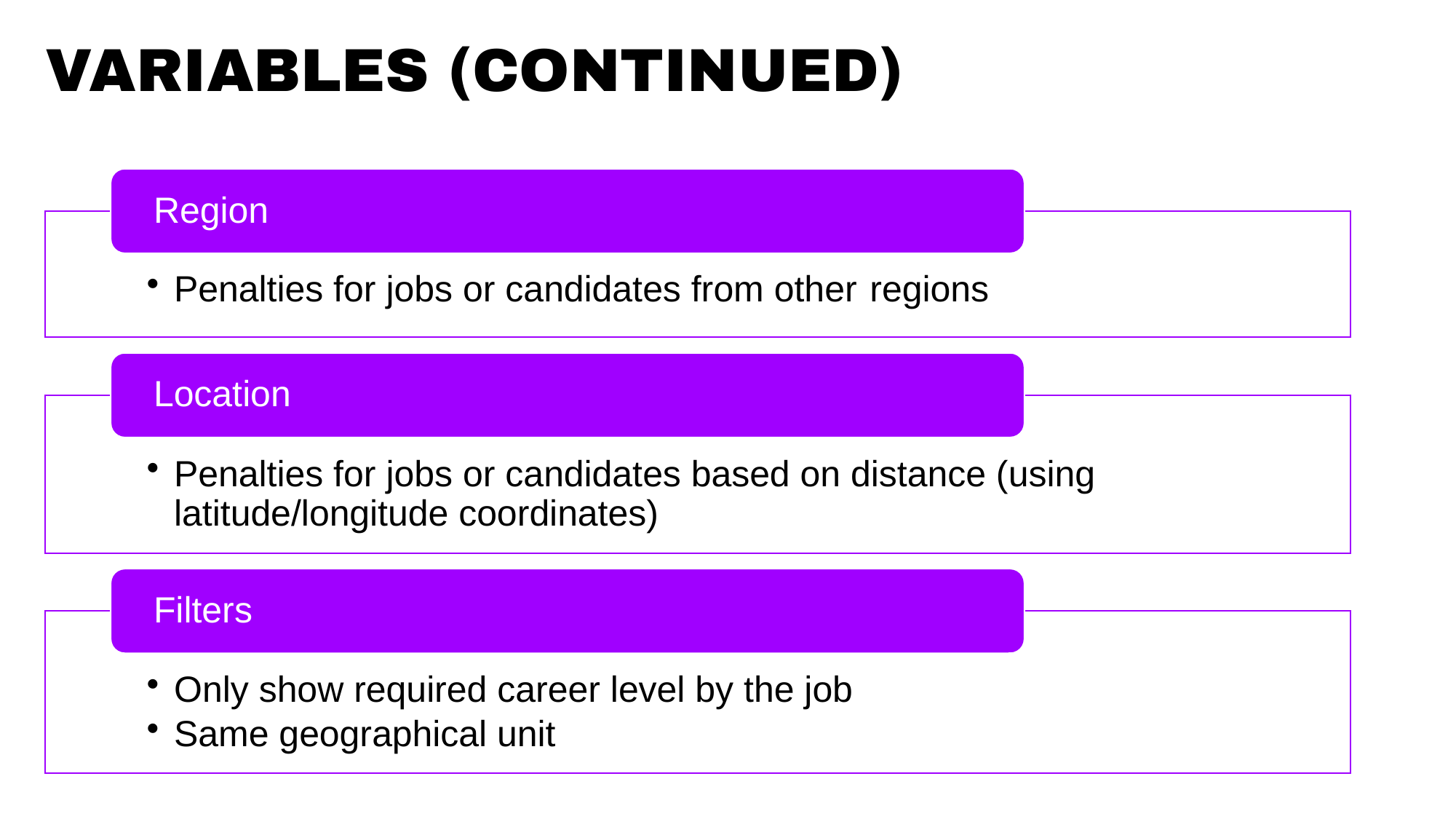

# Variables (continued)
Penalties for jobs or candidates from other regions
Region
Penalties for jobs or candidates based on distance (using latitude/longitude coordinates)
Location
Only show required career level by the job
Same geographical unit
Filters